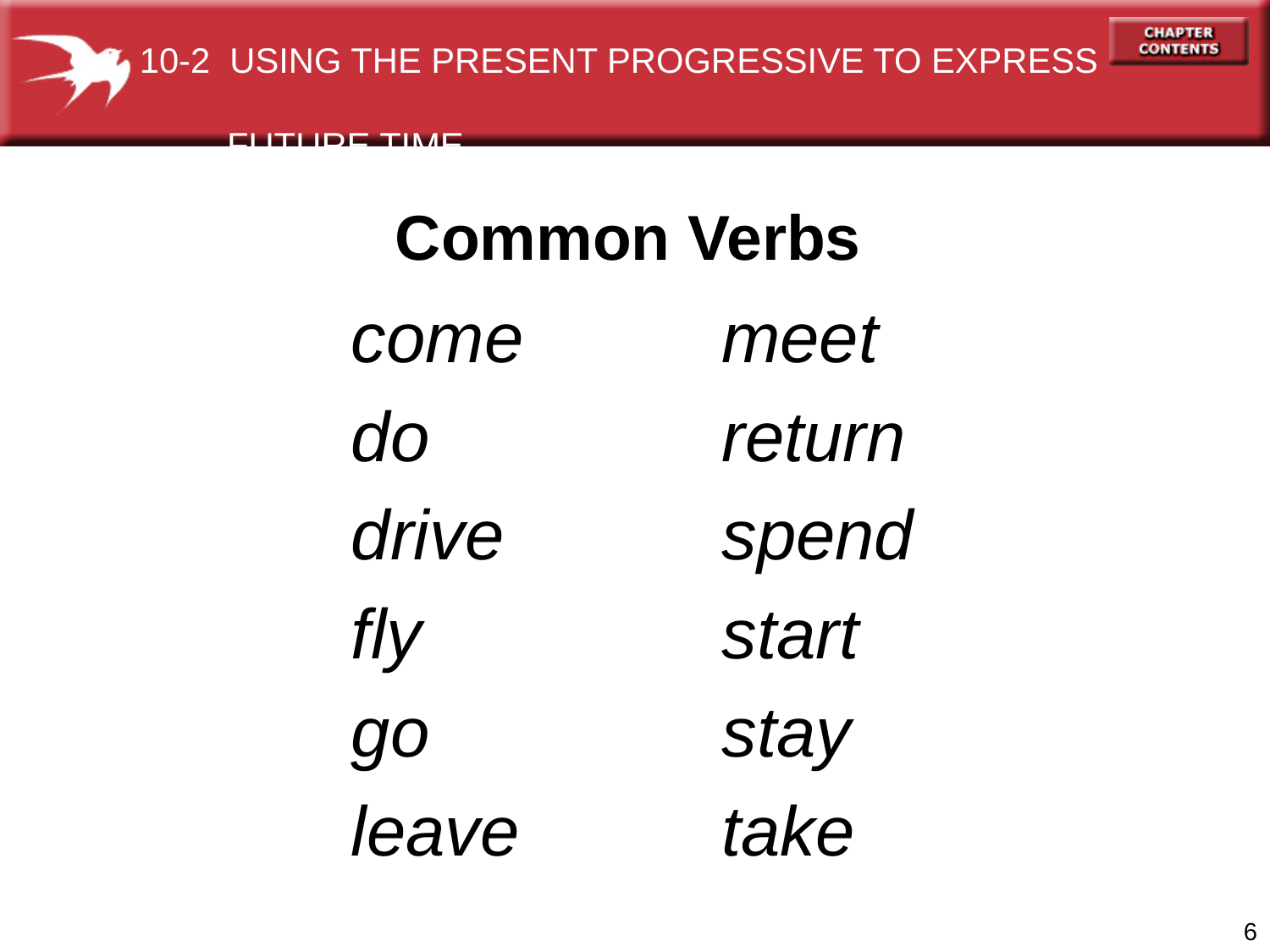

10-2  USING THE PRESENT PROGRESSIVE TO EXPRESS
         FUTURE TIME
Common Verbs
come
do
drive
fly
go
leave

meet
return
spend
start
stay
take
6